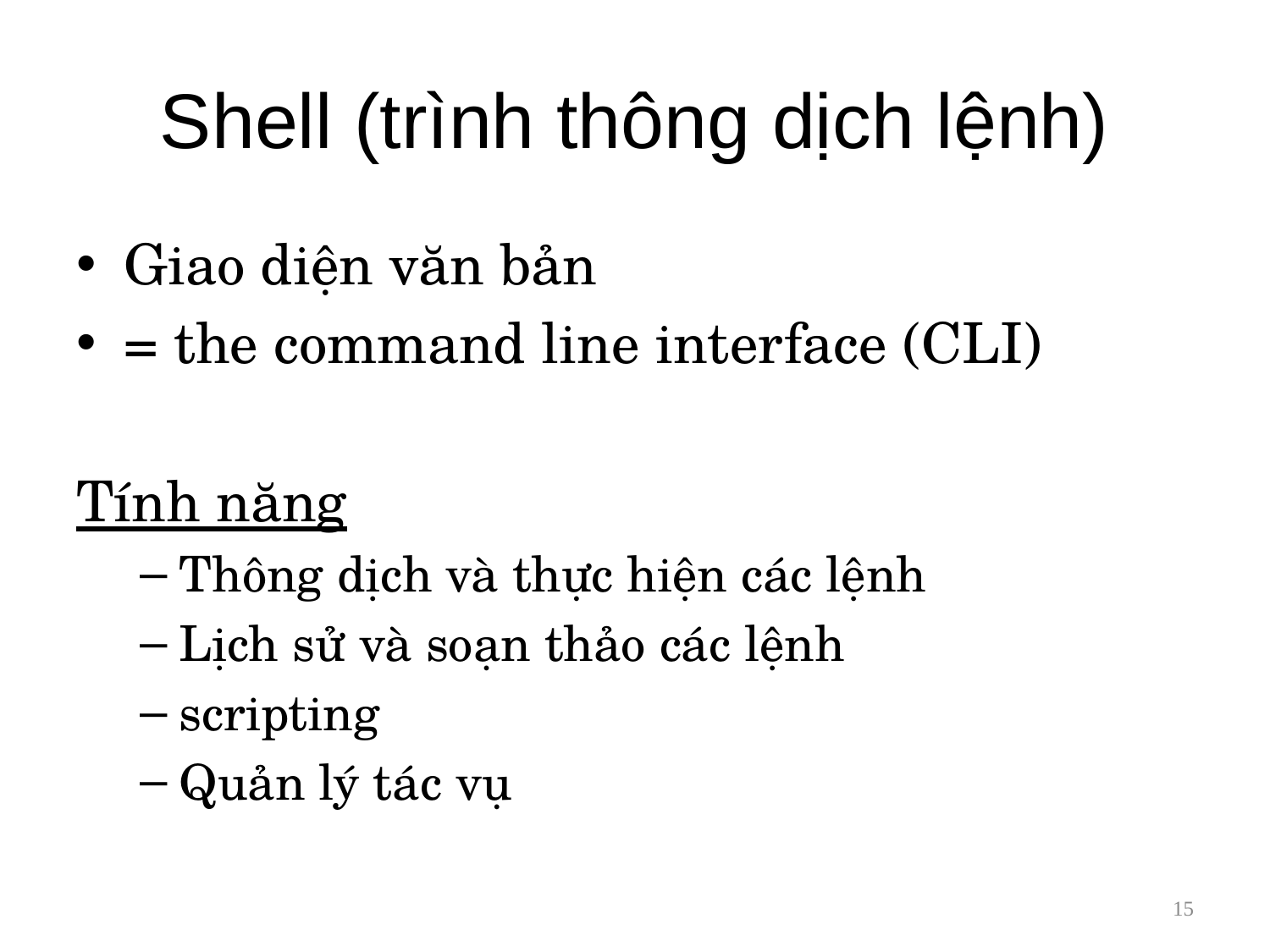

# Shell (trình thông dịch lệnh)
Giao diện văn bản
= the command line interface (CLI)

Tính năng
Thông dịch và thực hiện các lệnh
Lịch sử và soạn thảo các lệnh
scripting
Quản lý tác vụ

15